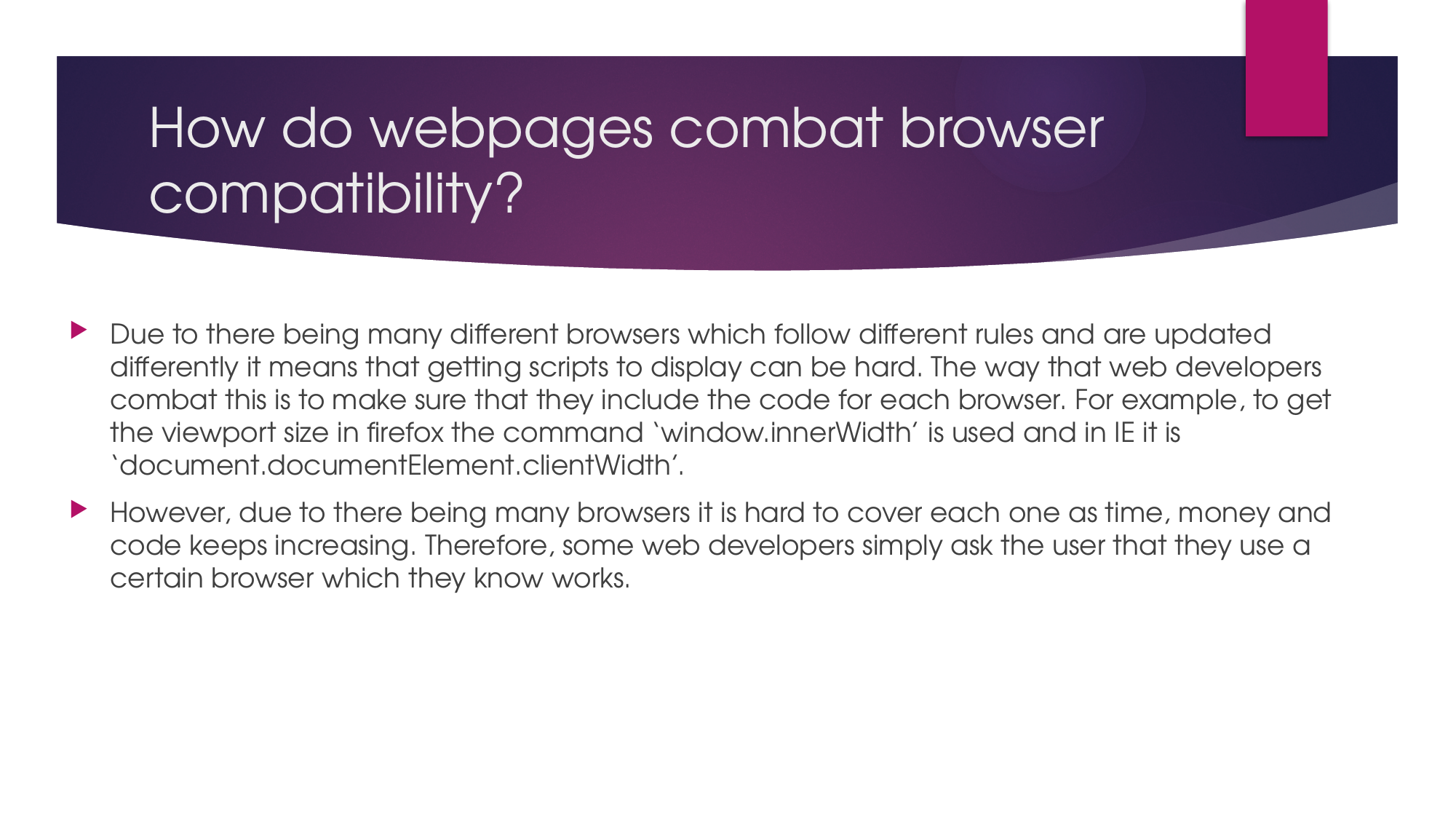

# How do webpages combat browser compatibility?
Due to there being many different browsers which follow different rules and are updated differently it means that getting scripts to display can be hard. The way that web developers combat this is to make sure that they include the code for each browser. For example, to get the viewport size in firefox the command ‘window.innerWidth’ is used and in IE it is ‘document.documentElement.clientWidth’.
However, due to there being many browsers it is hard to cover each one as time, money and code keeps increasing. Therefore, some web developers simply ask the user that they use a certain browser which they know works.